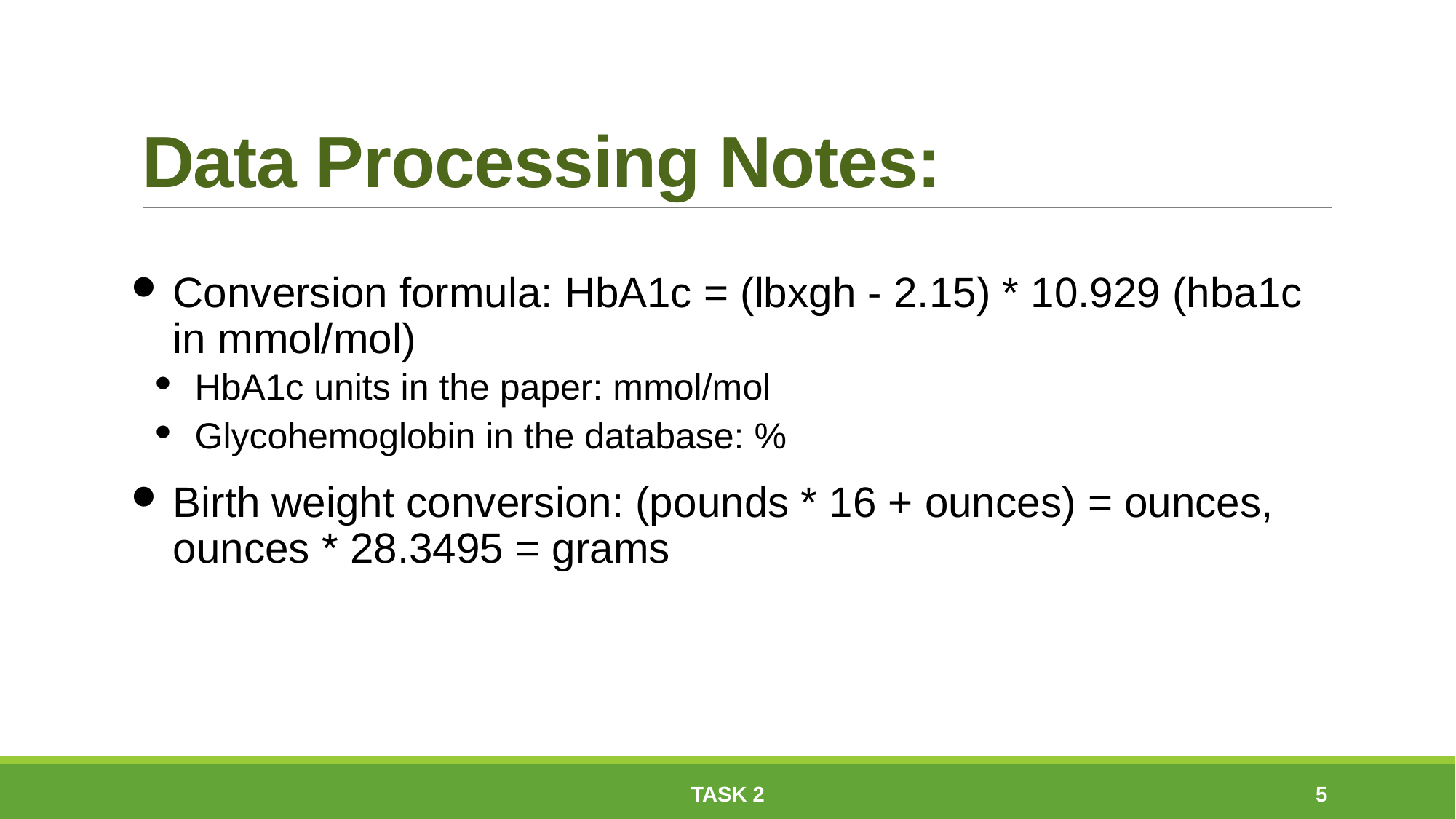

# Data Processing Notes:
Conversion formula: HbA1c = (lbxgh - 2.15) * 10.929 (hba1c in mmol/mol)
HbA1c units in the paper: mmol/mol
Glycohemoglobin in the database: %
Birth weight conversion: (pounds * 16 + ounces) = ounces, ounces * 28.3495 = grams

task 2
5